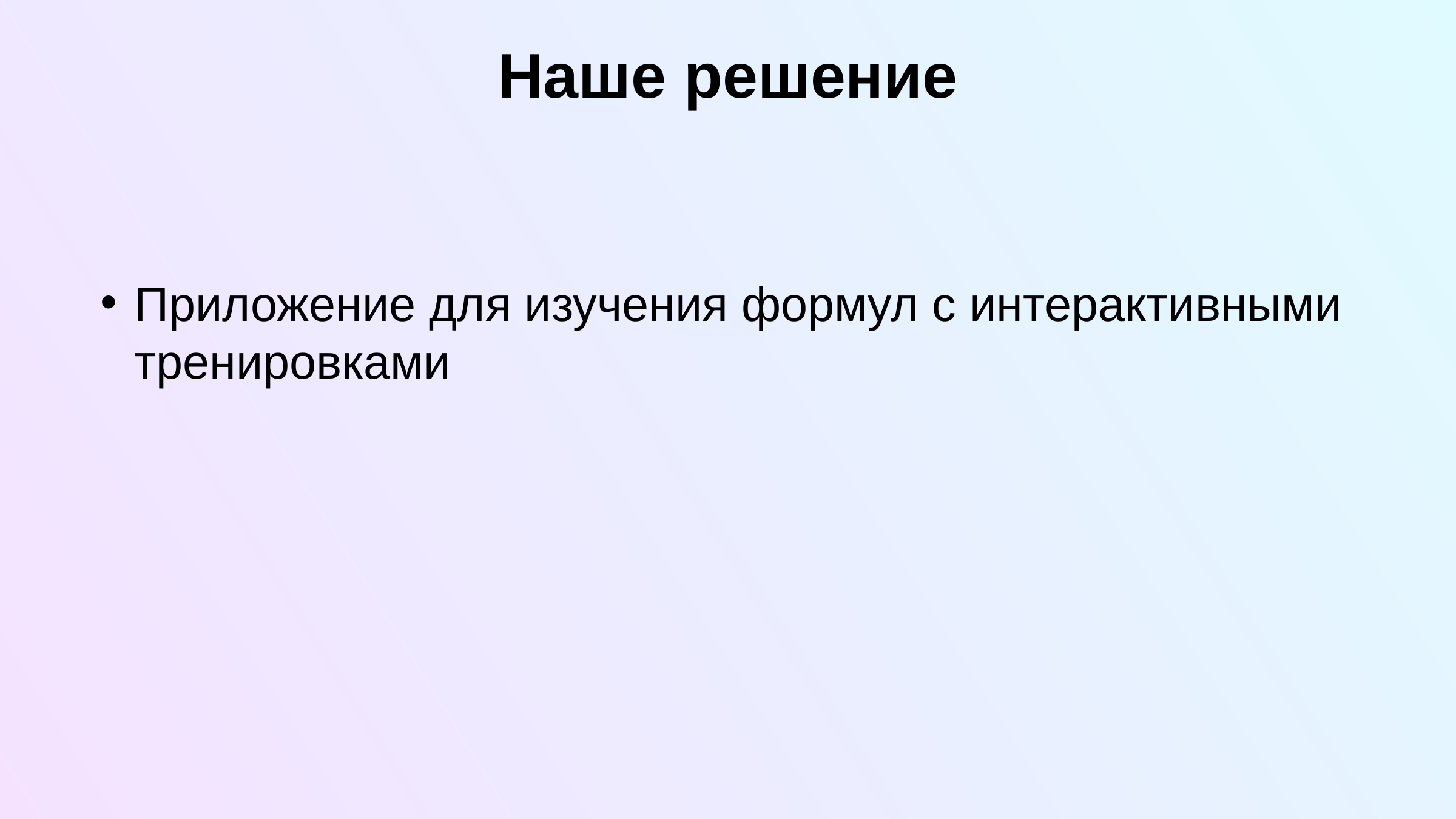

# Наше решение
Приложение для изучения формул с интерактивными тренировками